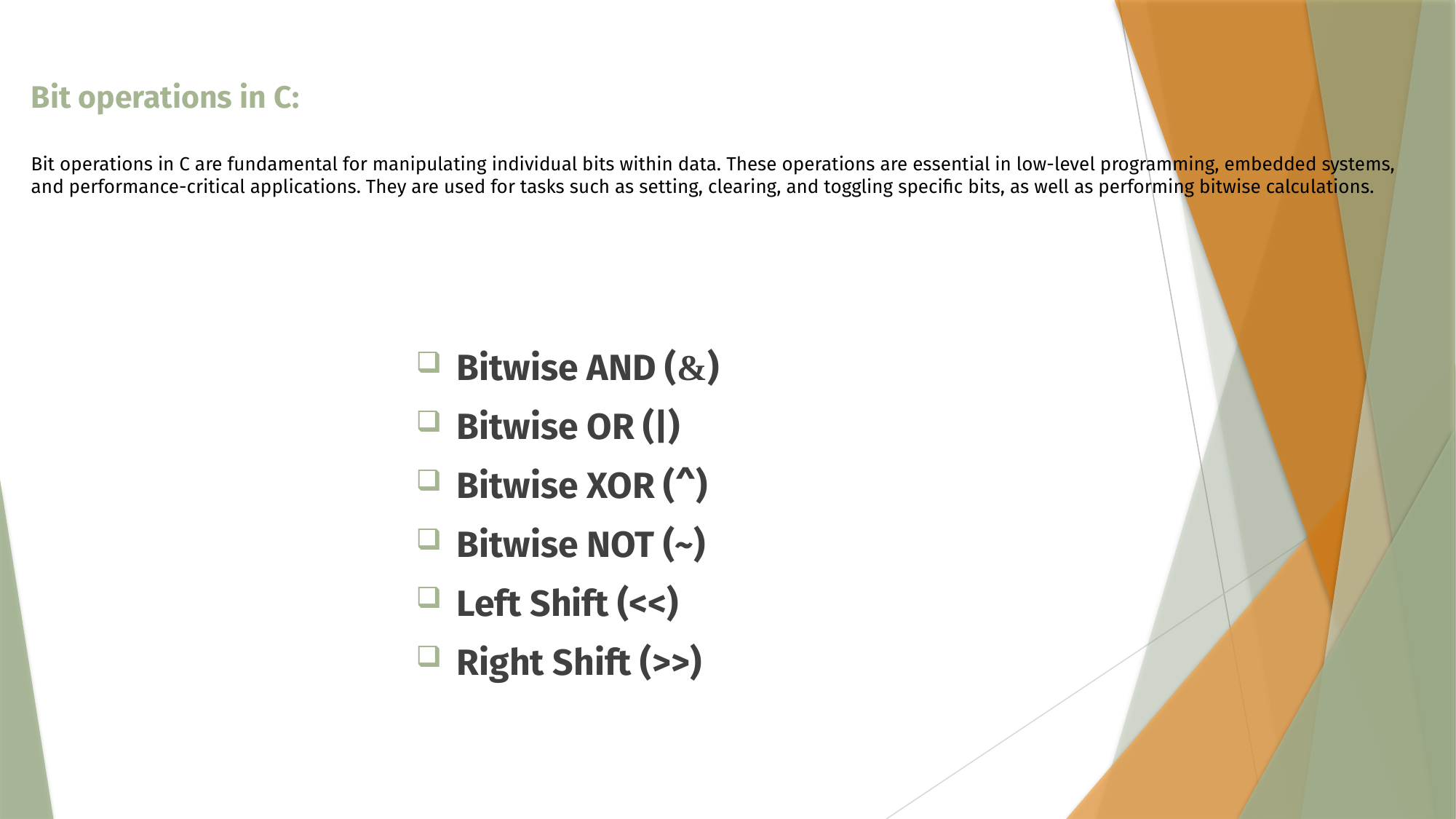

# Bit operations in C: Bit operations in C are fundamental for manipulating individual bits within data. These operations are essential in low-level programming, embedded systems, and performance-critical applications. They are used for tasks such as setting, clearing, and toggling specific bits, as well as performing bitwise calculations.
Bitwise AND (&)
Bitwise OR (|)
Bitwise XOR (^)
Bitwise NOT (~)
Left Shift (<<)
Right Shift (>>)